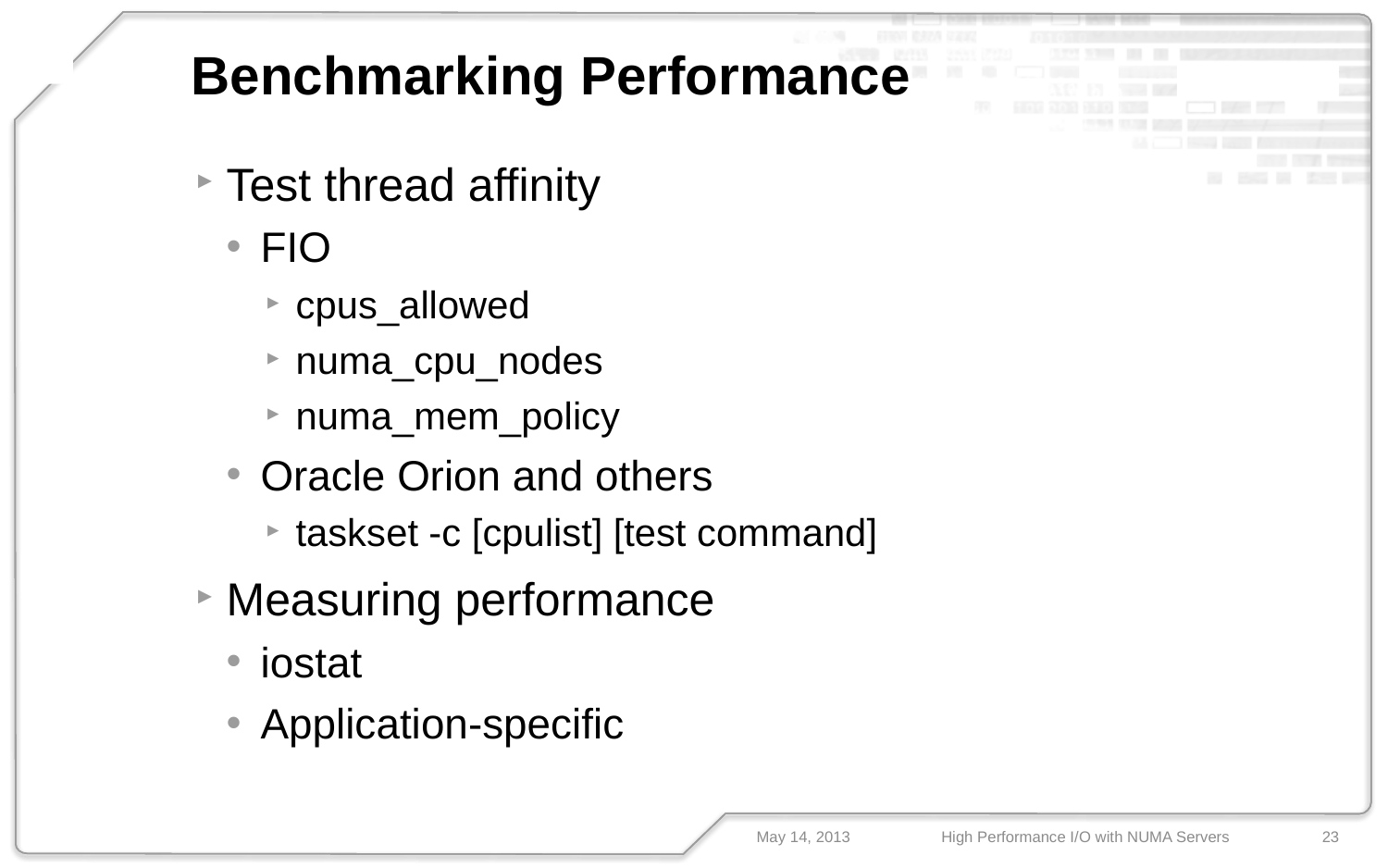

FUIO
# Benchmarking Performance
N-IO
FUSION-IO
Test thread affinity
FIO
cpus_allowed
numa_cpu_nodes
numa_mem_policy
Oracle Orion and others
taskset -c [cpulist] [test command]
Measuring performance
iostat
Application-specific
May 14, 2013
High Performance I/O with NUMA Servers
23